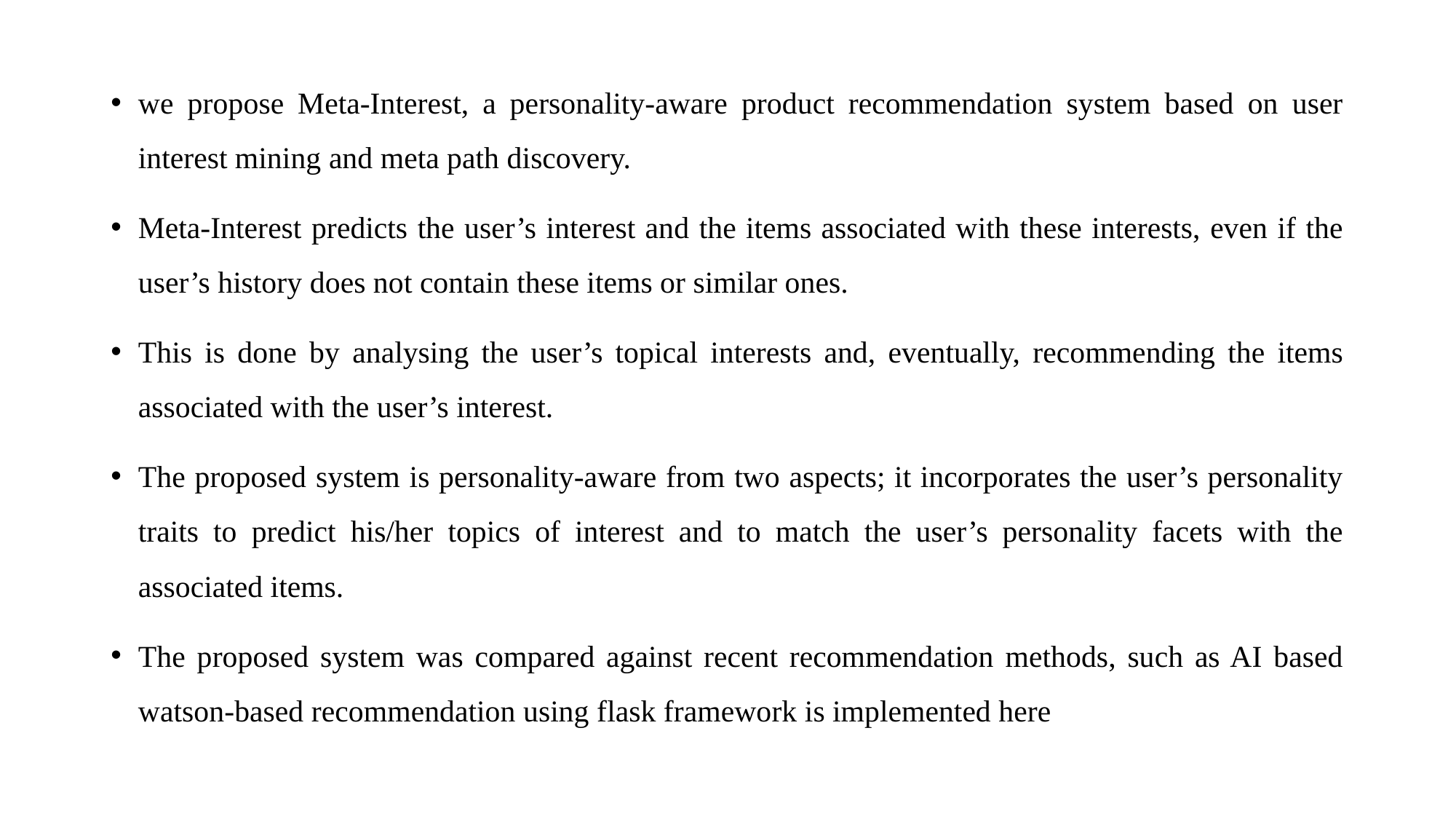

we propose Meta-Interest, a personality-aware product recommendation system based on user interest mining and meta path discovery.
Meta-Interest predicts the user’s interest and the items associated with these interests, even if the user’s history does not contain these items or similar ones.
This is done by analysing the user’s topical interests and, eventually, recommending the items associated with the user’s interest.
The proposed system is personality-aware from two aspects; it incorporates the user’s personality traits to predict his/her topics of interest and to match the user’s personality facets with the associated items.
The proposed system was compared against recent recommendation methods, such as AI based watson-based recommendation using flask framework is implemented here